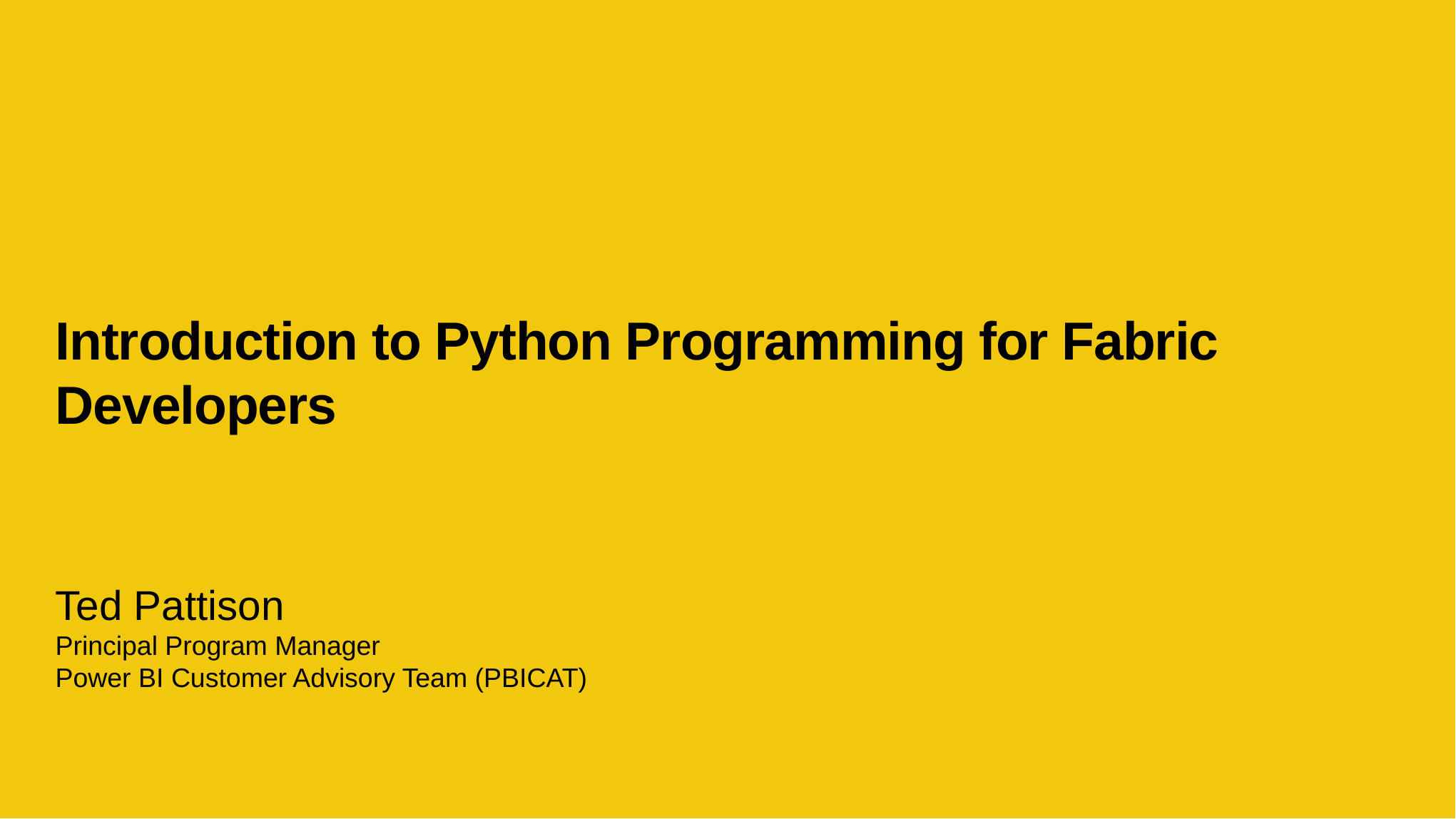

# Introduction to Python Programming for Fabric Developers
Ted Pattison
Principal Program Manager
Power BI Customer Advisory Team (PBICAT)